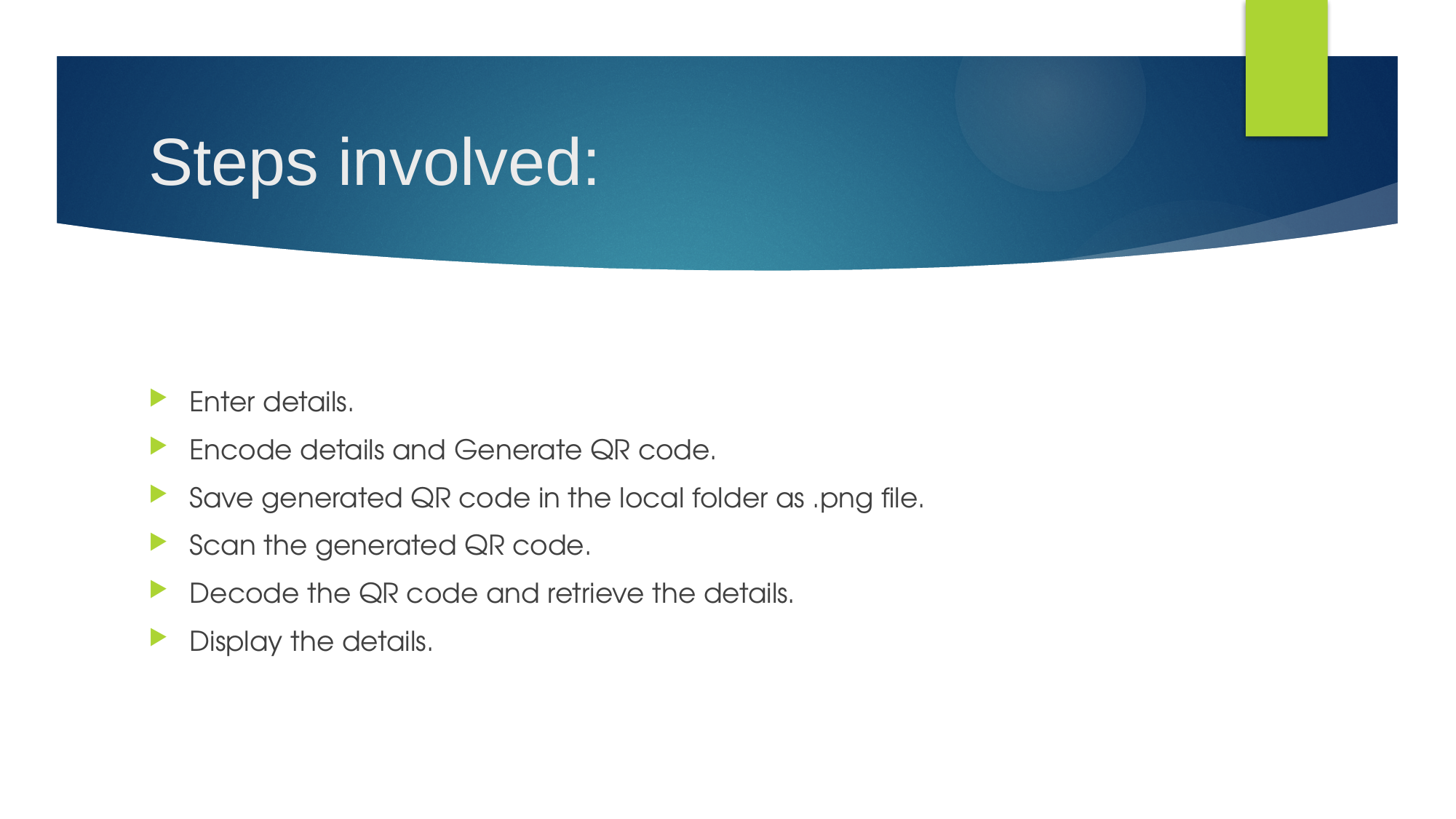

# Steps involved:
Enter details.
Encode details and Generate QR code.
Save generated QR code in the local folder as .png file.
Scan the generated QR code.
Decode the QR code and retrieve the details.
Display the details.